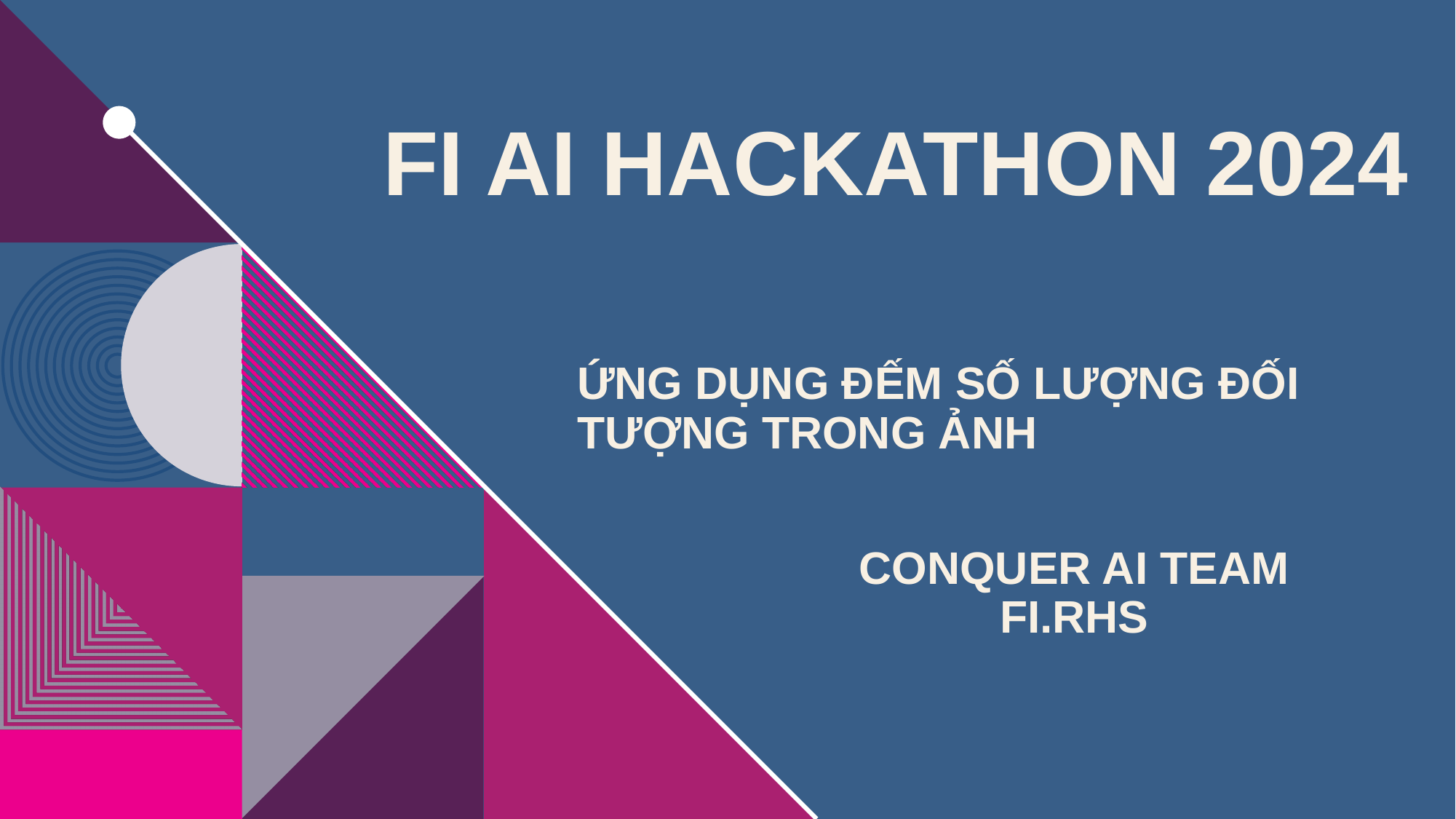

# FI AI HACKATHON 2024
Ứng dụng đếm số lượng đối tượng trong ảnh

CONQUER AI TEAM
FI.RHS